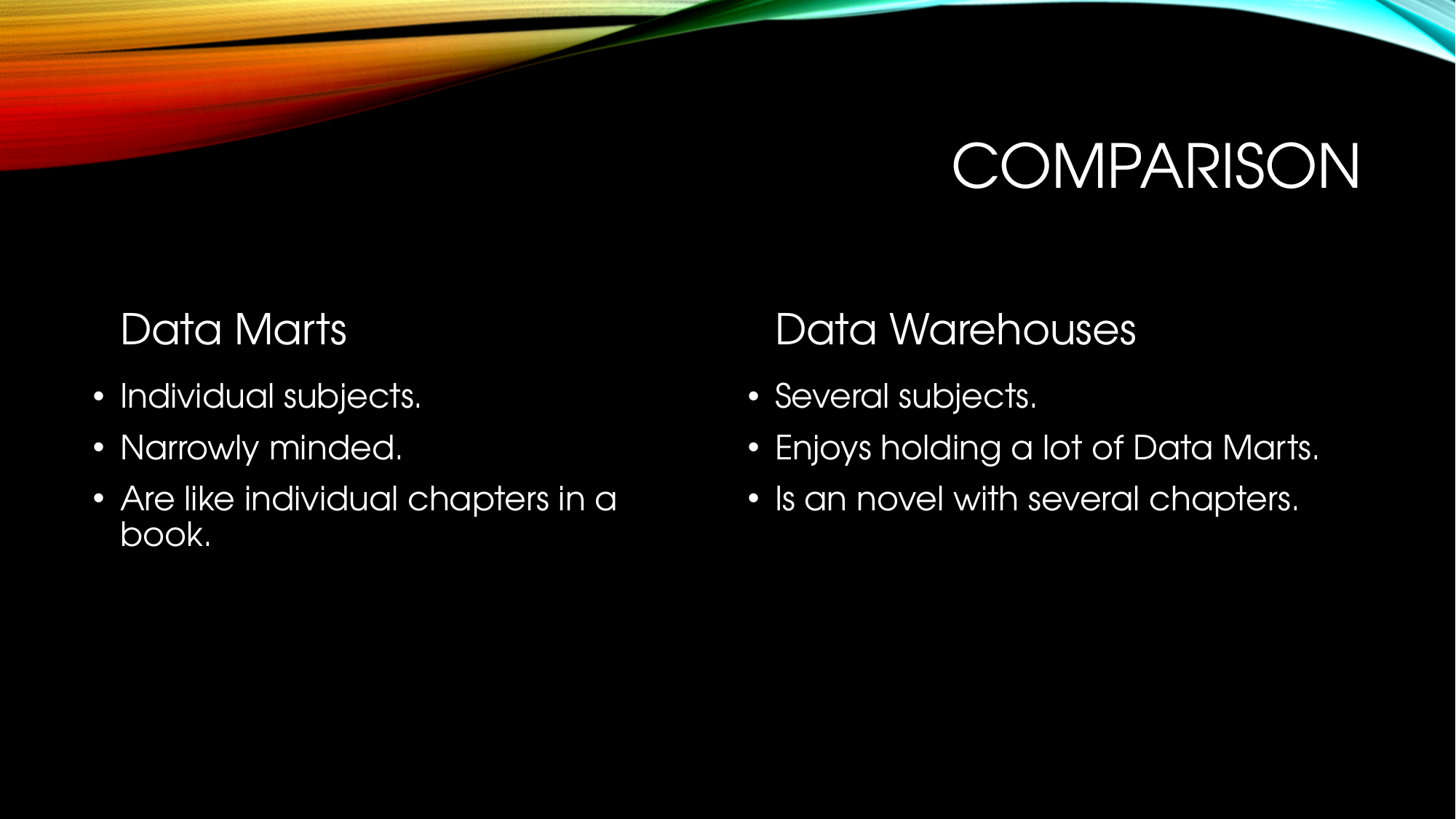

# Comparison
Data Marts
Data Warehouses
Individual subjects.
Narrowly minded.
Are like individual chapters in a book.
Several subjects.
Enjoys holding a lot of Data Marts.
Is an novel with several chapters.